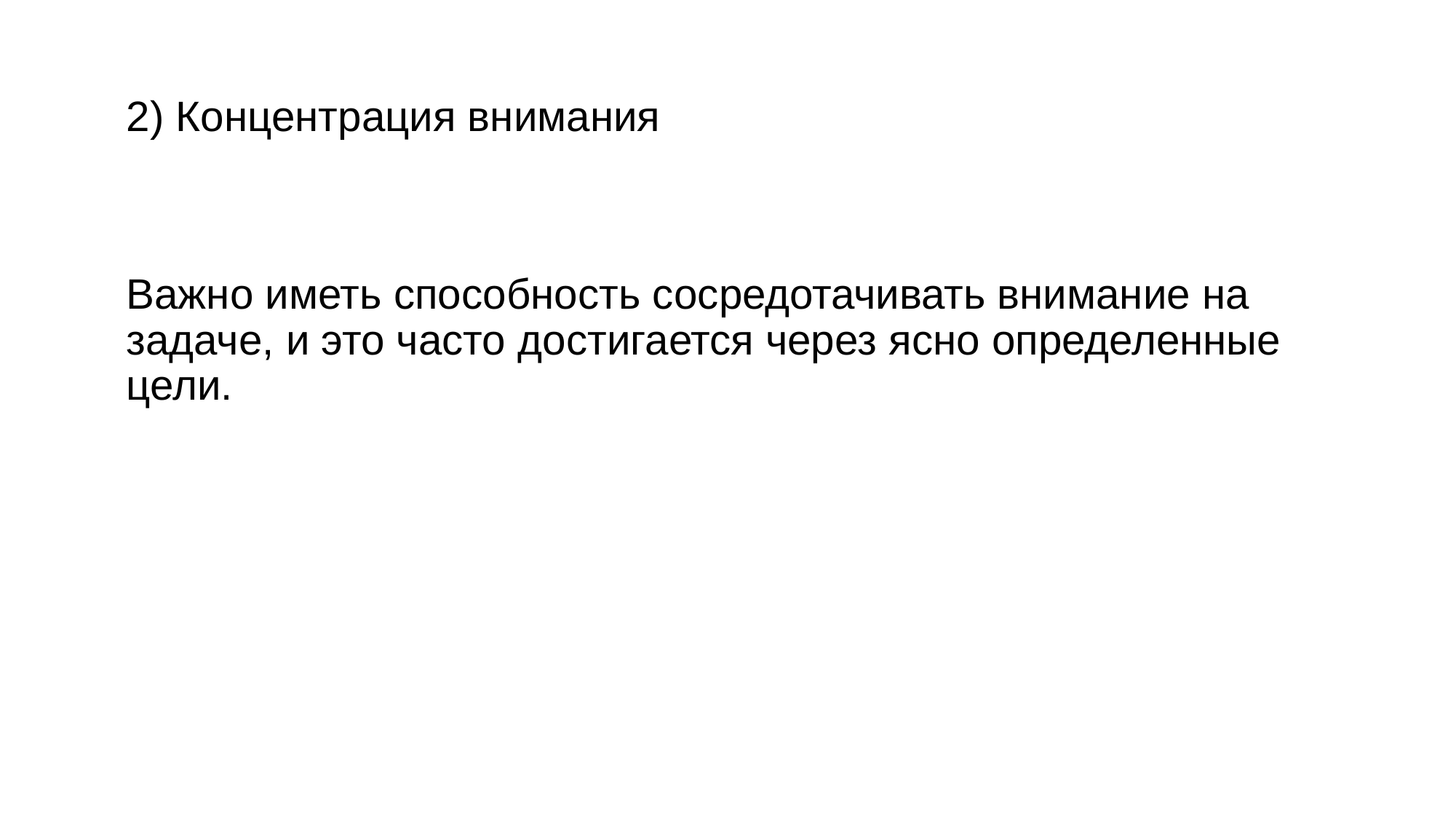

2) Концентрация внимания
Важно иметь способность сосредотачивать внимание на задаче, и это часто достигается через ясно определенные цели.